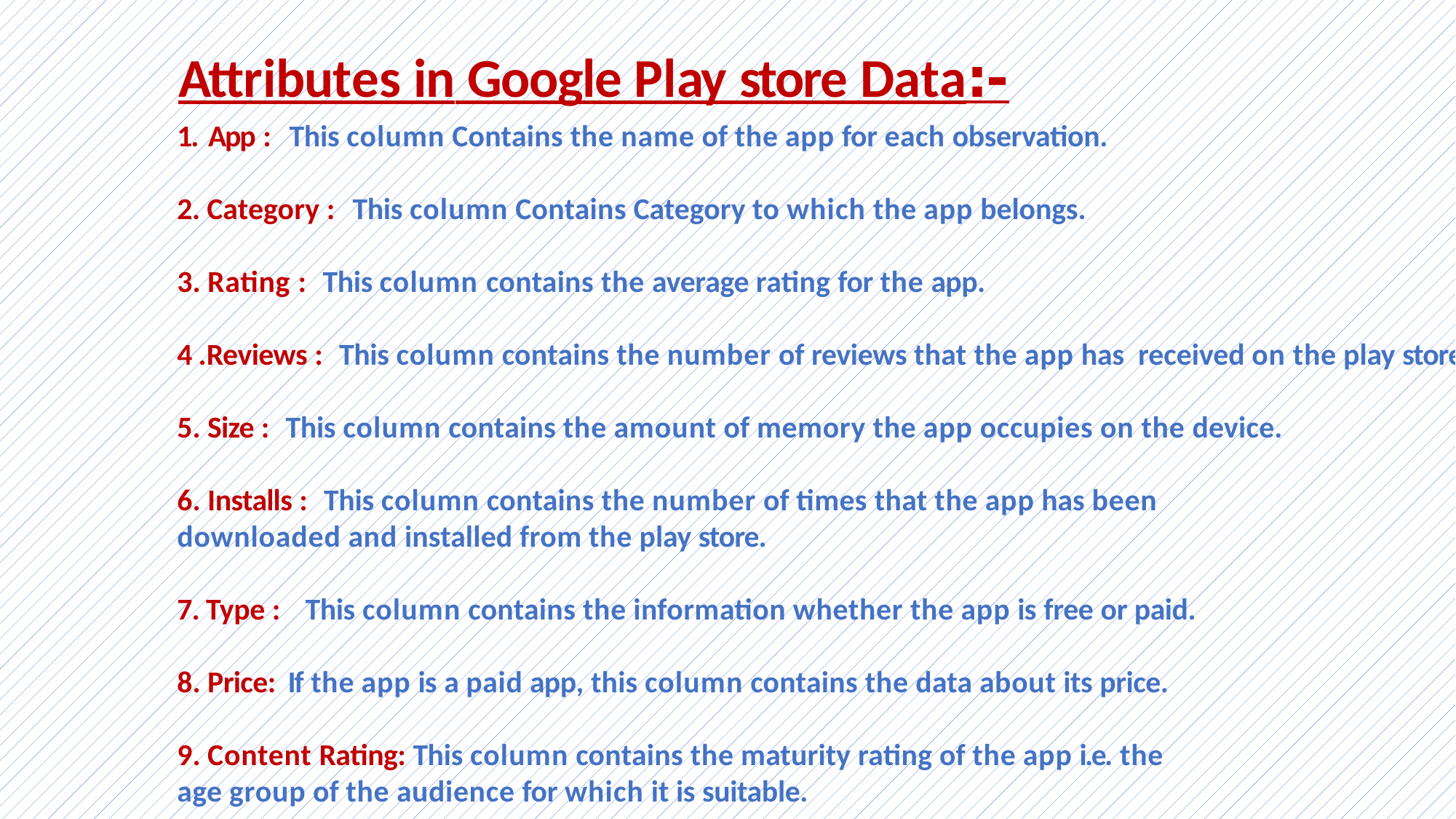

Attributes in Google Play store Data:-
1.  App :      This column Contains the name of the app for each observation.
2. Category :      This column Contains Category to which the app belongs.
3. Rating :     This column contains the average rating for the app.
4 .Reviews :   This column contains the number of reviews that the app has  received on the play store.
5. Size :   This column contains the amount of memory the app occupies on the device.
6. Installs :   This column contains the number of times that the app has been
downloaded and installed from the play store.
7. Type :     This column contains the information whether the app is free or paid.
8. Price:  If the app is a paid app, this column contains the data about its price.
9. Content Rating: This column contains the maturity rating of the app i.e. the
age group of the audience for which it is suitable.